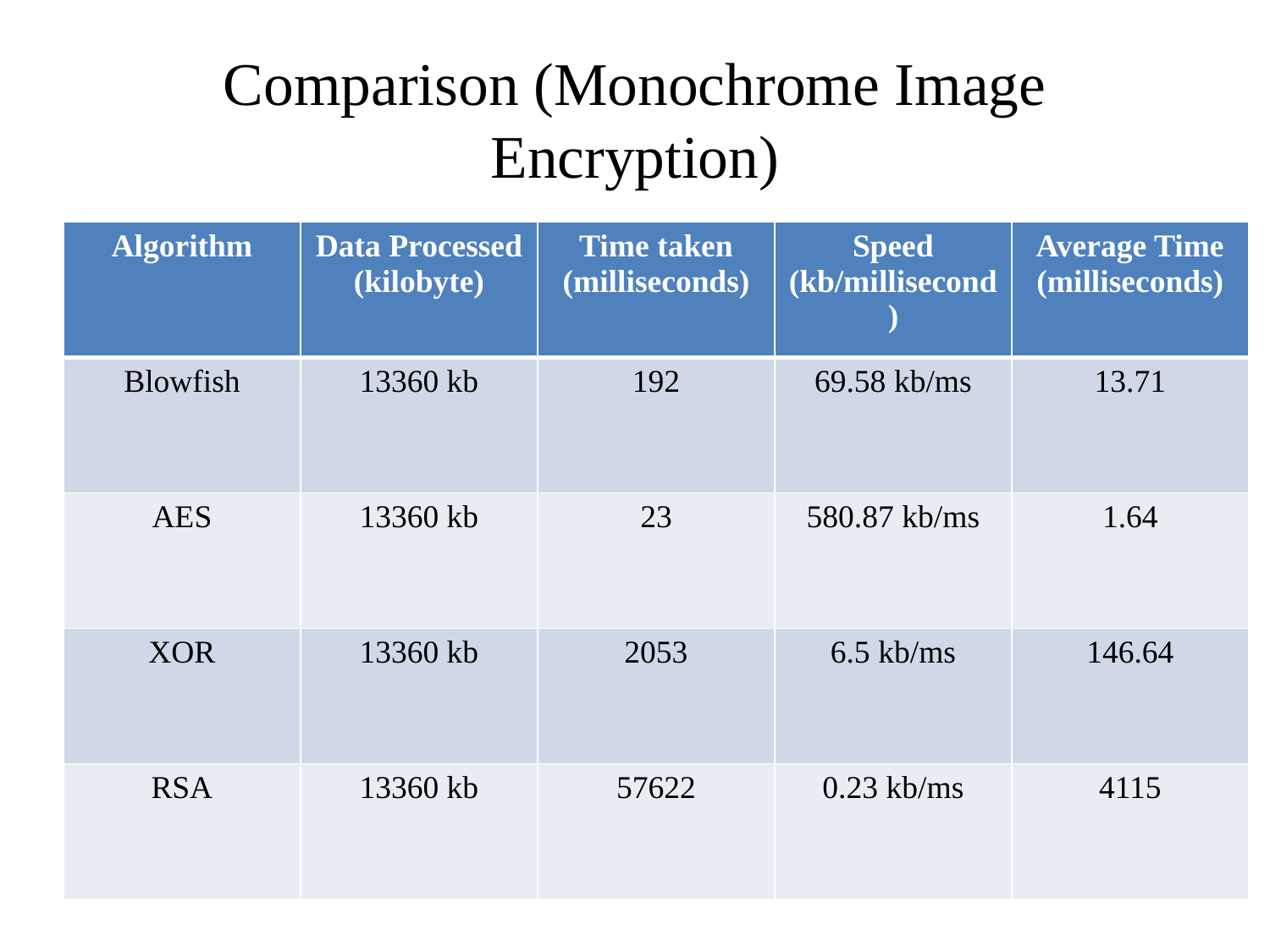

# Comparison (Monochrome Image Encryption)
| Algorithm | Data Processed (kilobyte) | Time taken (milliseconds) | Speed (kb/millisecond) | Average Time (milliseconds) |
| --- | --- | --- | --- | --- |
| Blowfish | 13360 kb | 192 | 69.58 kb/ms | 13.71 |
| AES | 13360 kb | 23 | 580.87 kb/ms | 1.64 |
| XOR | 13360 kb | 2053 | 6.5 kb/ms | 146.64 |
| RSA | 13360 kb | 57622 | 0.23 kb/ms | 4115 |